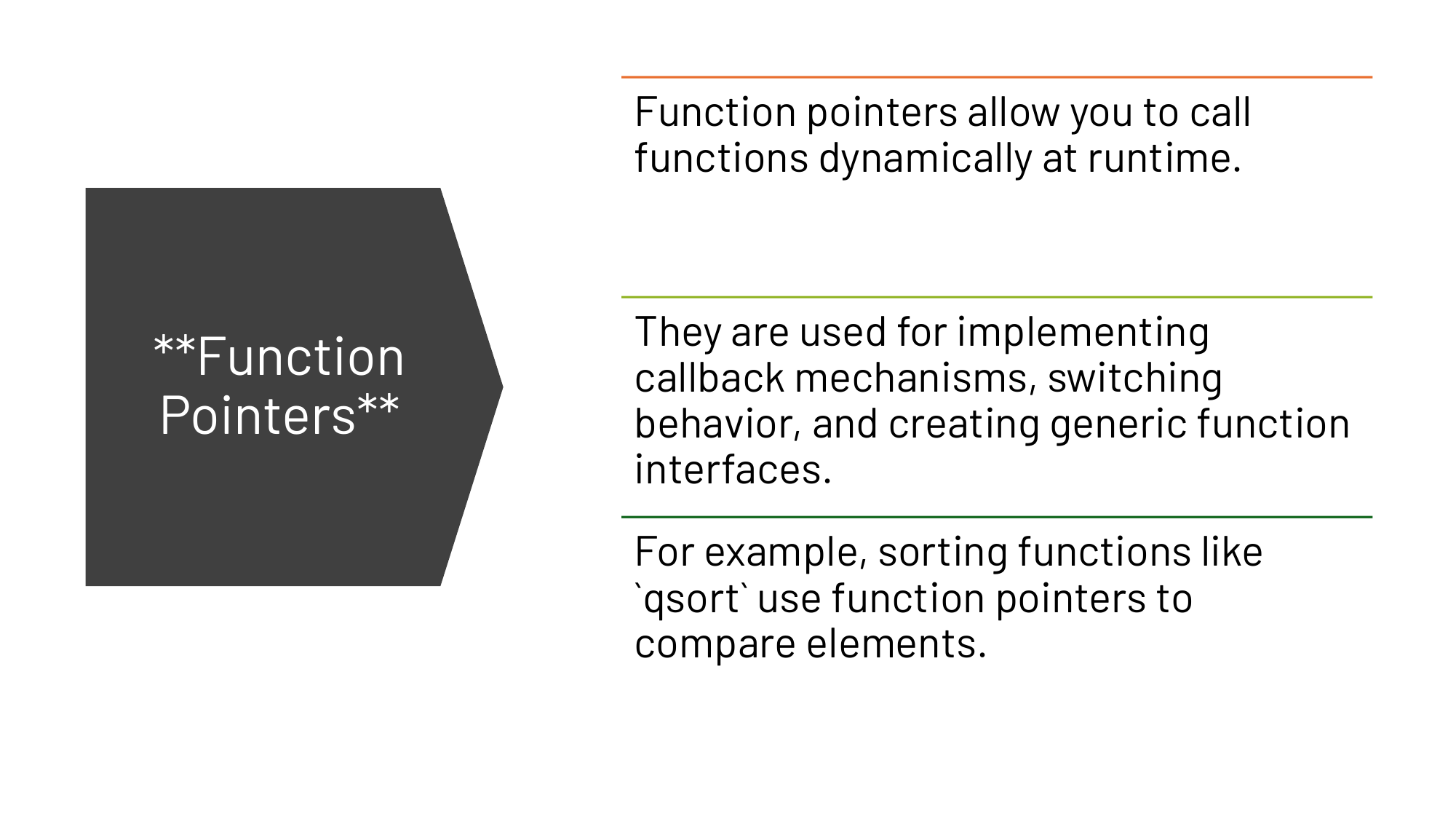

Function pointers allow you to call functions dynamically at runtime.
They are used for implementing callback mechanisms, switching behavior, and creating generic function interfaces.
For example, sorting functions like `qsort` use function pointers to compare elements.

# **Function Pointers**